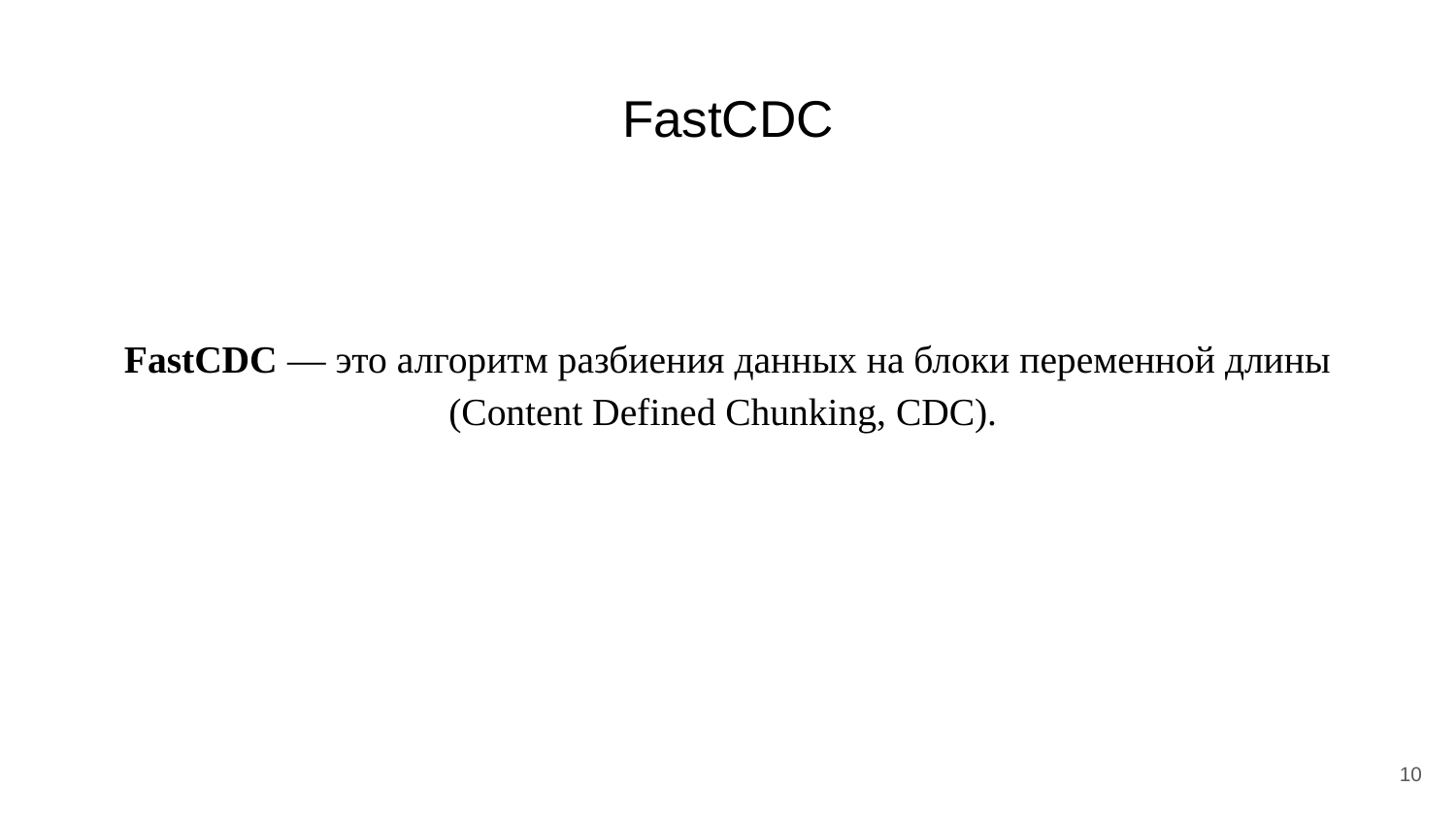

# FastCDC
FastCDC — это алгоритм разбиения данных на блоки переменной длины (Content Defined Chunking, CDC).

10